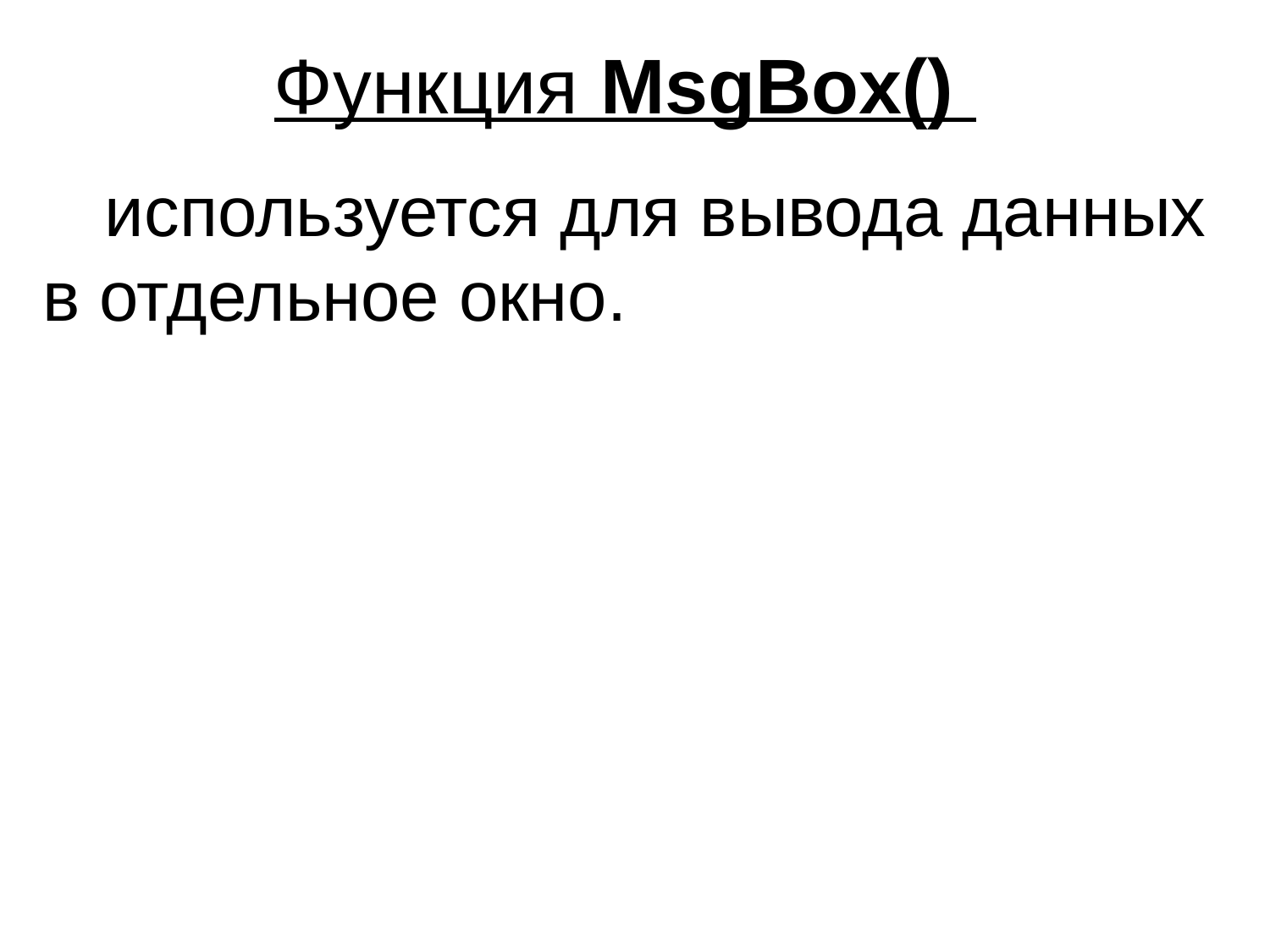

Функция MsgBox()
используется для вывода данных в отдельное окно.